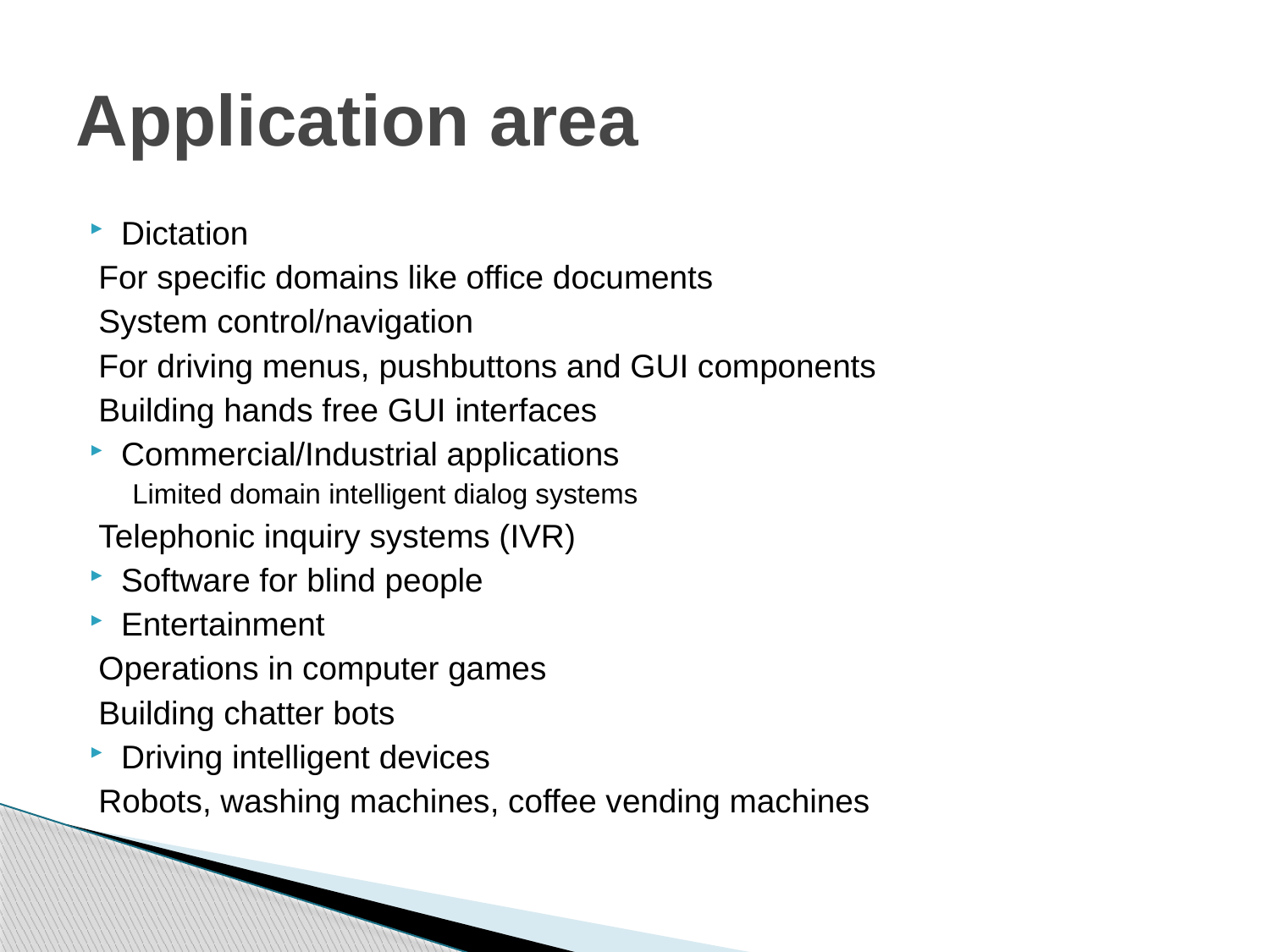

# Application area
Dictation
	 For specific domains like office documents
	 System control/navigation
	 For driving menus, pushbuttons and GUI components
	 Building hands free GUI interfaces
Commercial/Industrial applications
	 Limited domain intelligent dialog systems
	 Telephonic inquiry systems (IVR)
Software for blind people
Entertainment
	 Operations in computer games
	 Building chatter bots
Driving intelligent devices
	 Robots, washing machines, coffee vending machines